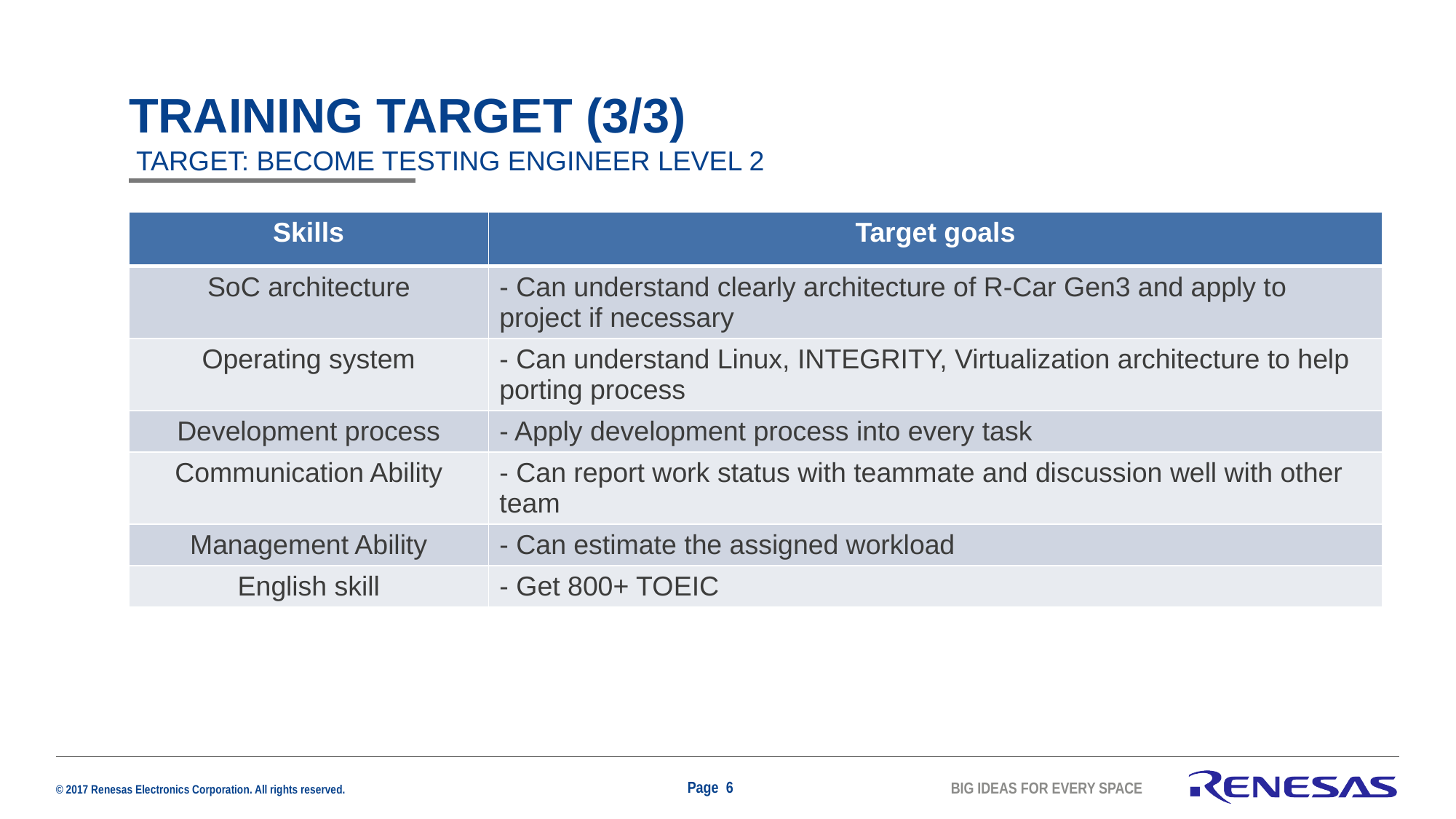

# Training target (3/3)
TARGET: BECOME TESTING ENGINEER LEVEL 2
| Skills | Target goals |
| --- | --- |
| SoC architecture | - Can understand clearly architecture of R-Car Gen3 and apply to project if necessary |
| Operating system | - Can understand Linux, INTEGRITY, Virtualization architecture to help porting process |
| Development process | - Apply development process into every task |
| Communication Ability | - Can report work status with teammate and discussion well with other team |
| Management Ability | - Can estimate the assigned workload |
| English skill | - Get 800+ TOEIC |

Page  6